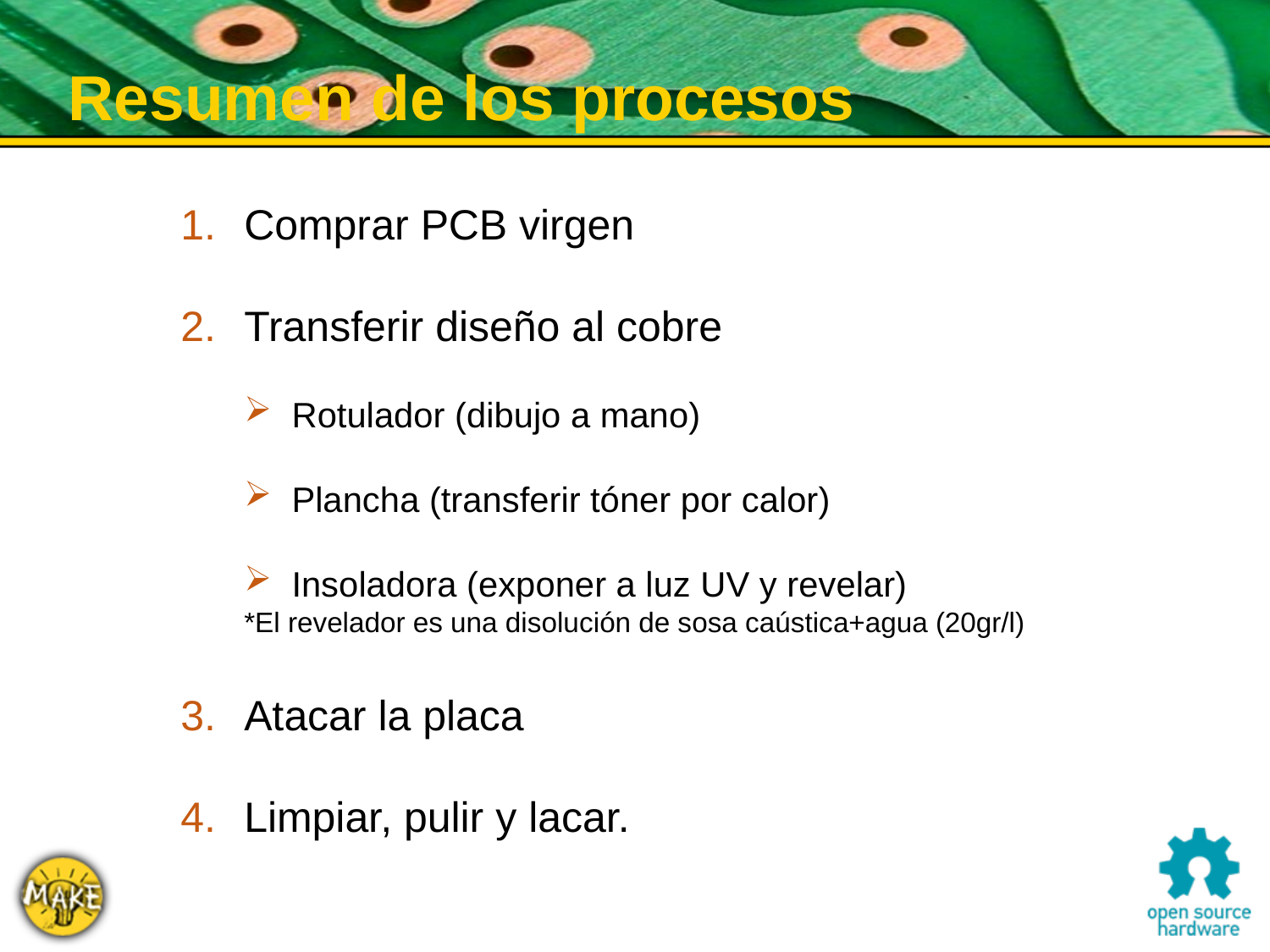

Resumen de los procesos
Comprar PCB virgen
Transferir diseño al cobre
Rotulador (dibujo a mano)
Plancha (transferir tóner por calor)
Insoladora (exponer a luz UV y revelar)
*El revelador es una disolución de sosa caústica+agua (20gr/l)
Atacar la placa
Limpiar, pulir y lacar.